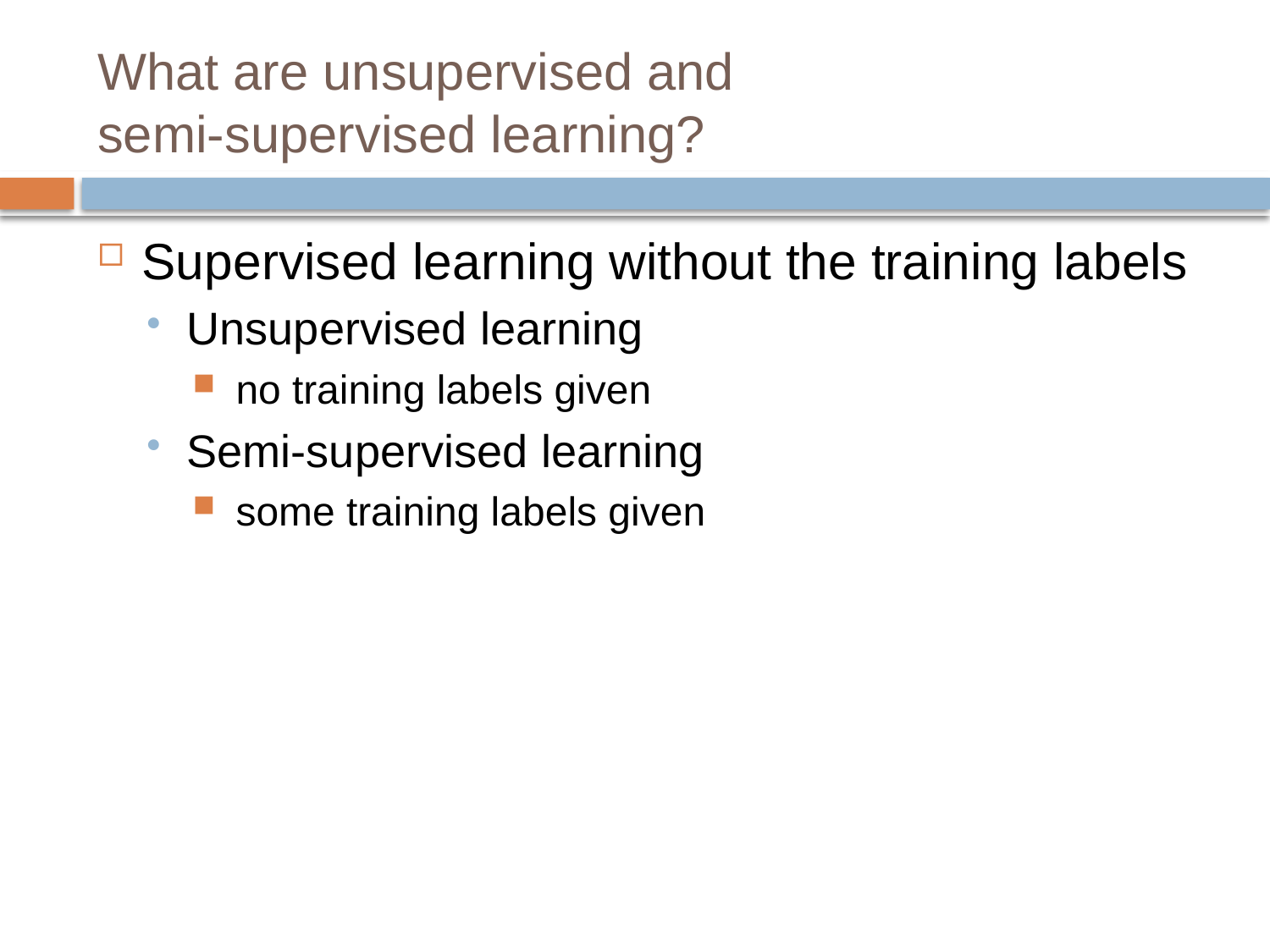

# What are unsupervised and semi-supervised learning?
Supervised learning without the training labels
Unsupervised learning
 no training labels given
Semi-supervised learning
 some training labels given